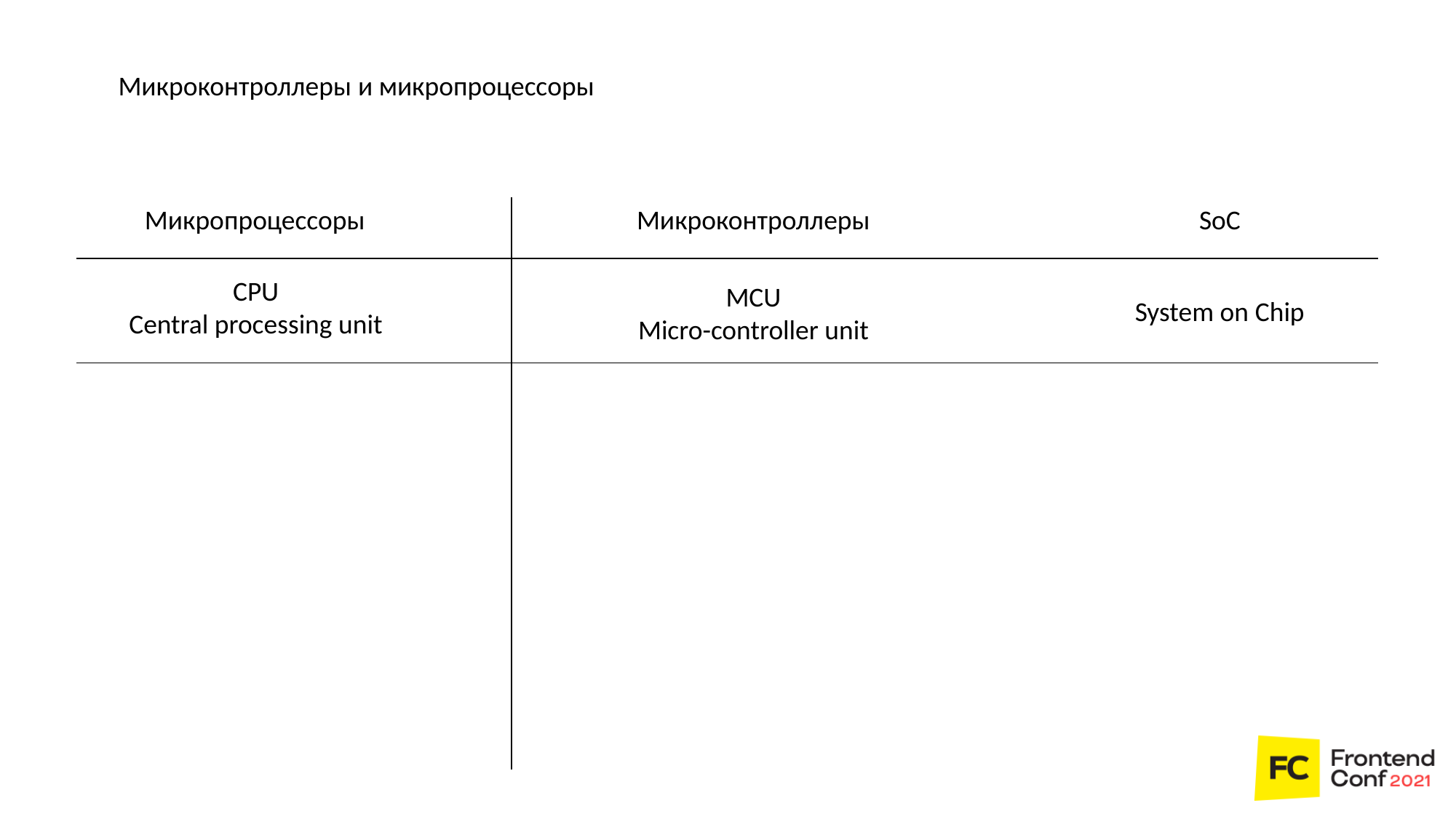

Микроконтроллеры и микропроцессоры
Микропроцессоры
Микроконтроллеры
SoC
CPU
Central processing unit
MCU
Micro-controller unit
System on Chip